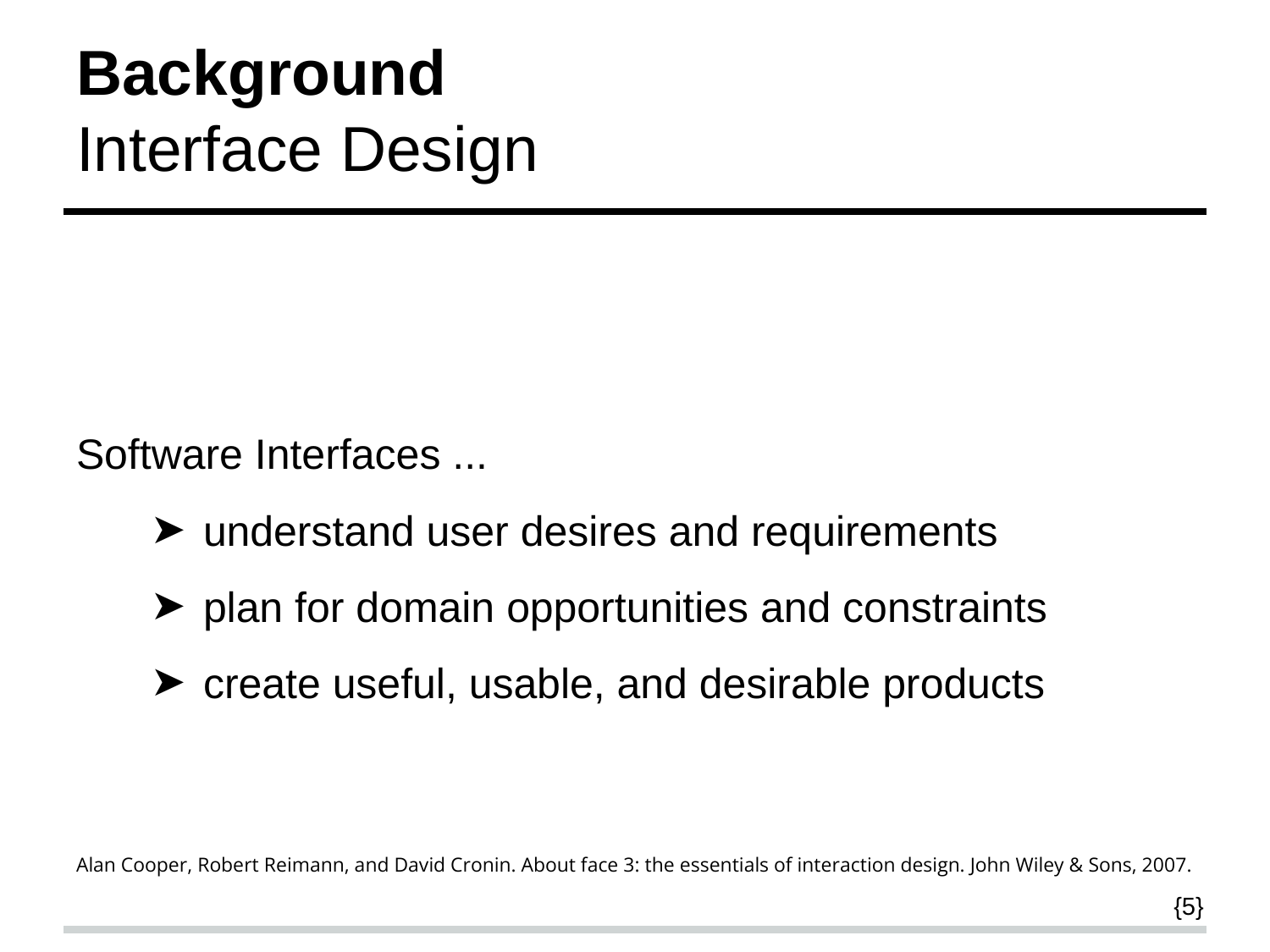

# Background
Interface Design
Software Interfaces ...
understand user desires and requirements
plan for domain opportunities and constraints
create useful, usable, and desirable products
Alan Cooper, Robert Reimann, and David Cronin. About face 3: the essentials of interaction design. John Wiley & Sons, 2007.
{5}